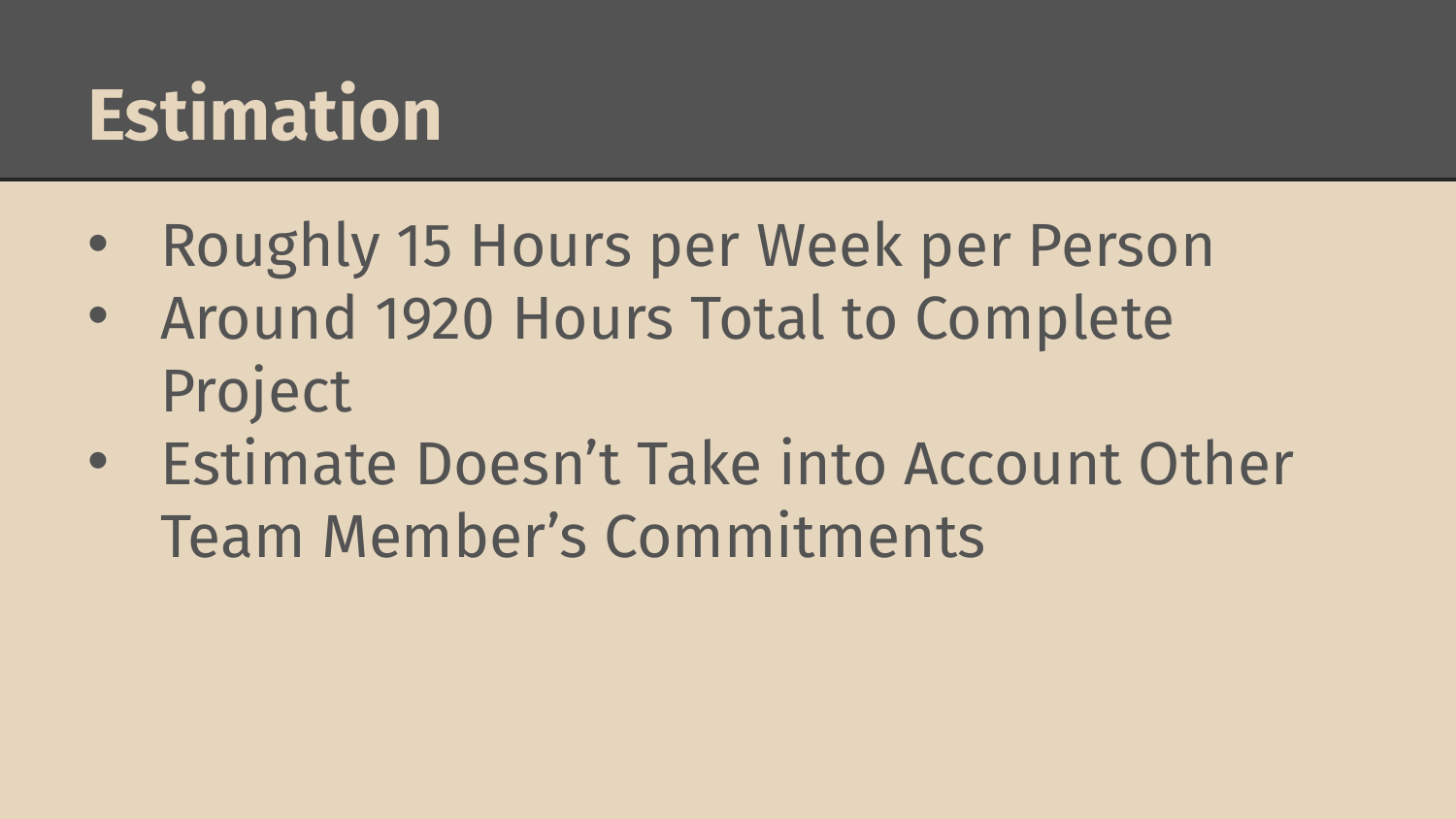

# Estimation
Roughly 15 Hours per Week per Person
Around 1920 Hours Total to Complete Project
Estimate Doesn’t Take into Account Other Team Member’s Commitments